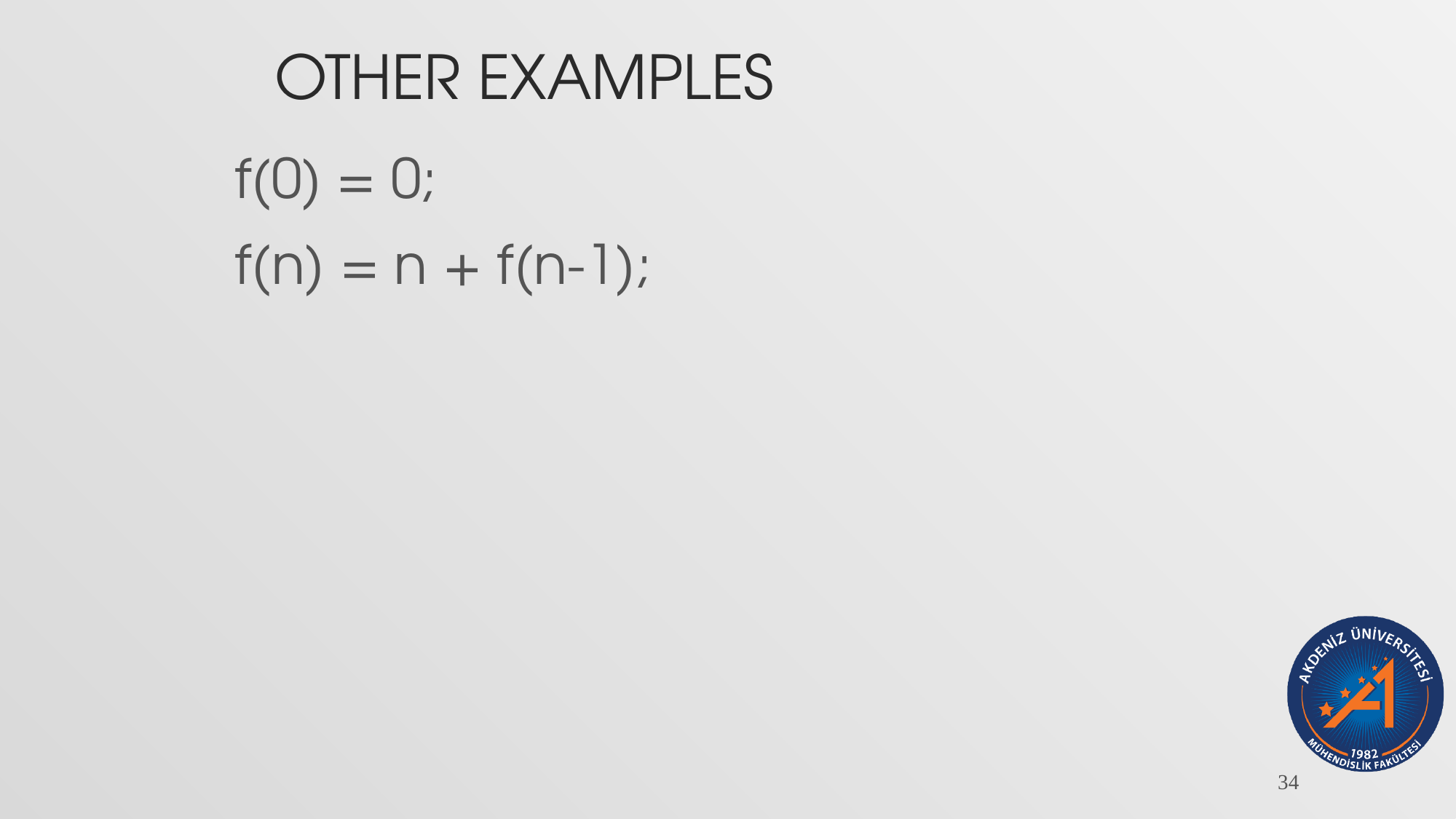

# Other Examples
f(0) = 0;
f(n) = n + f(n-1);
34